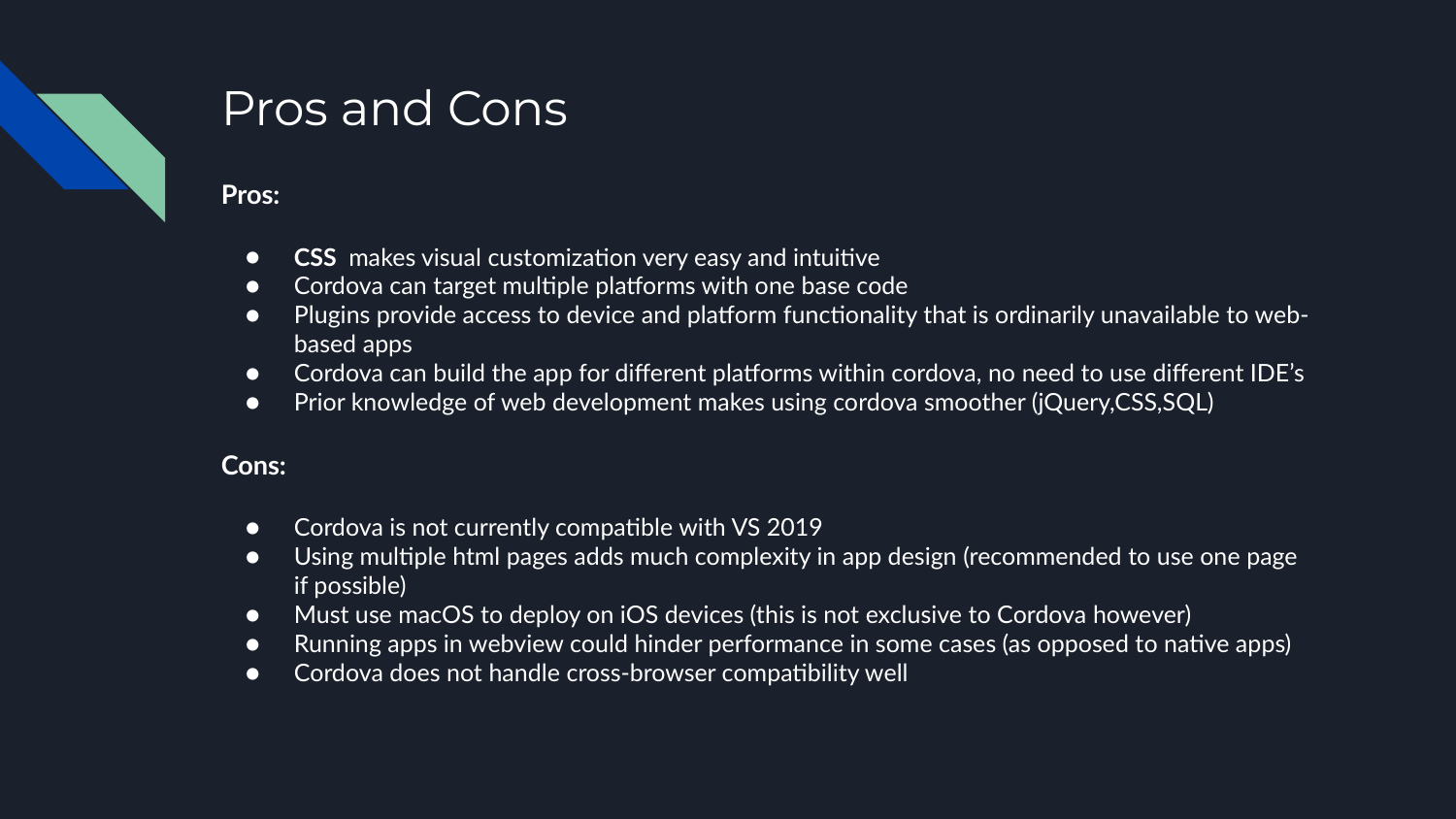

# Pros and Cons
Pros:
CSS  makes visual customization very easy and intuitive
Cordova can target multiple platforms with one base code
Plugins provide access to device and platform functionality that is ordinarily unavailable to web-based apps
Cordova can build the app for different platforms within cordova, no need to use different IDE’s
Prior knowledge of web development makes using cordova smoother (jQuery,CSS,SQL)
Cons:
Cordova is not currently compatible with VS 2019
Using multiple html pages adds much complexity in app design (recommended to use one page if possible)
Must use macOS to deploy on iOS devices (this is not exclusive to Cordova however)
Running apps in webview could hinder performance in some cases (as opposed to native apps)
Cordova does not handle cross-browser compatibility well